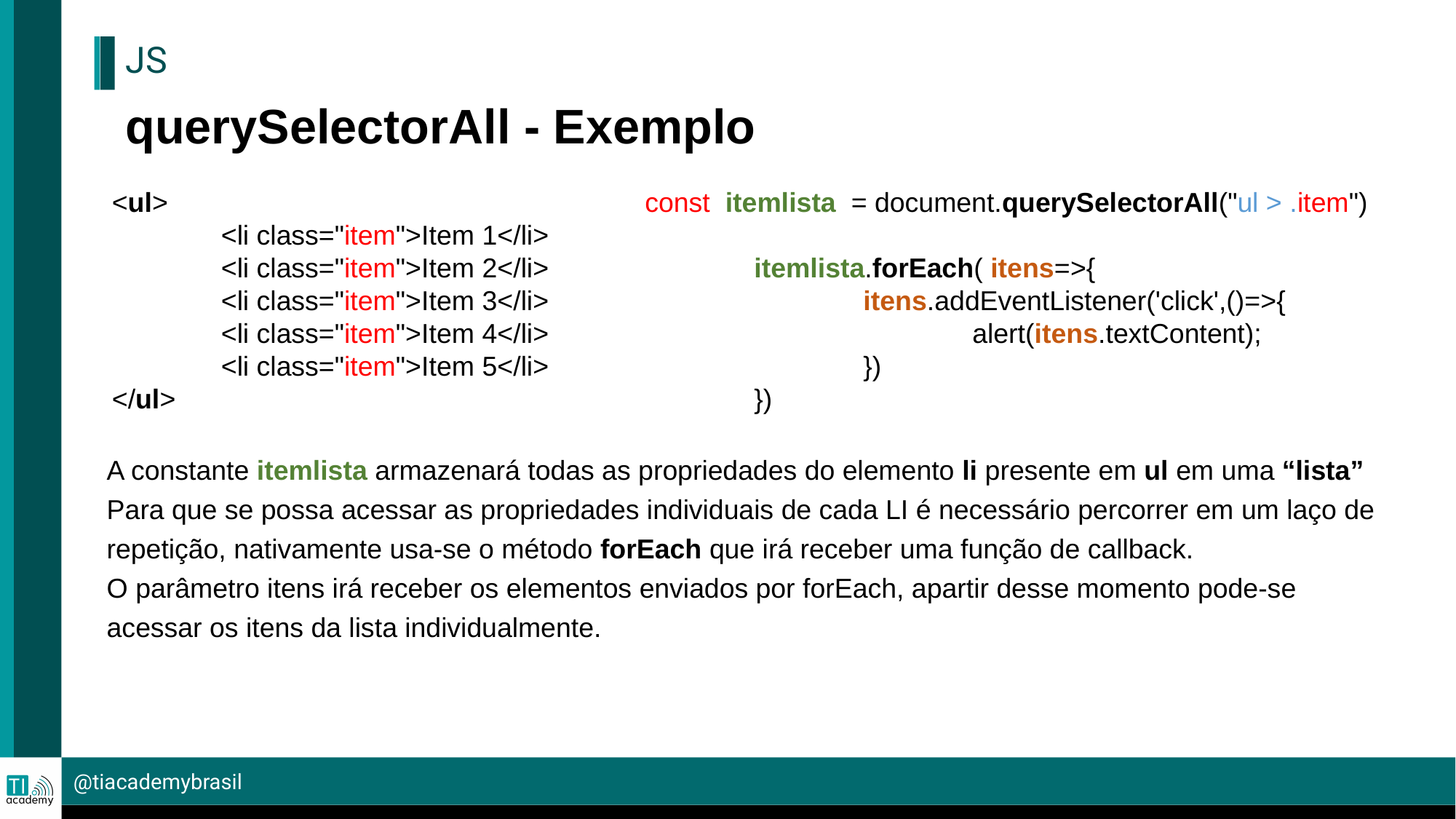

# JS
querySelectorAll - Exemplo
<ul>
	<li class="item">Item 1</li>
	<li class="item">Item 2</li>
	<li class="item">Item 3</li>
	<li class="item">Item 4</li>
	<li class="item">Item 5</li>
</ul>
const  itemlista  = document.querySelectorAll("ul > .item")

	itemlista.forEach( itens=>{
		itens.addEventListener('click',()=>{
			alert(itens.textContent);
		})
	})
A constante itemlista armazenará todas as propriedades do elemento li presente em ul em uma “lista”
Para que se possa acessar as propriedades individuais de cada LI é necessário percorrer em um laço de repetição, nativamente usa-se o método forEach que irá receber uma função de callback.
O parâmetro itens irá receber os elementos enviados por forEach, apartir desse momento pode-se acessar os itens da lista individualmente.